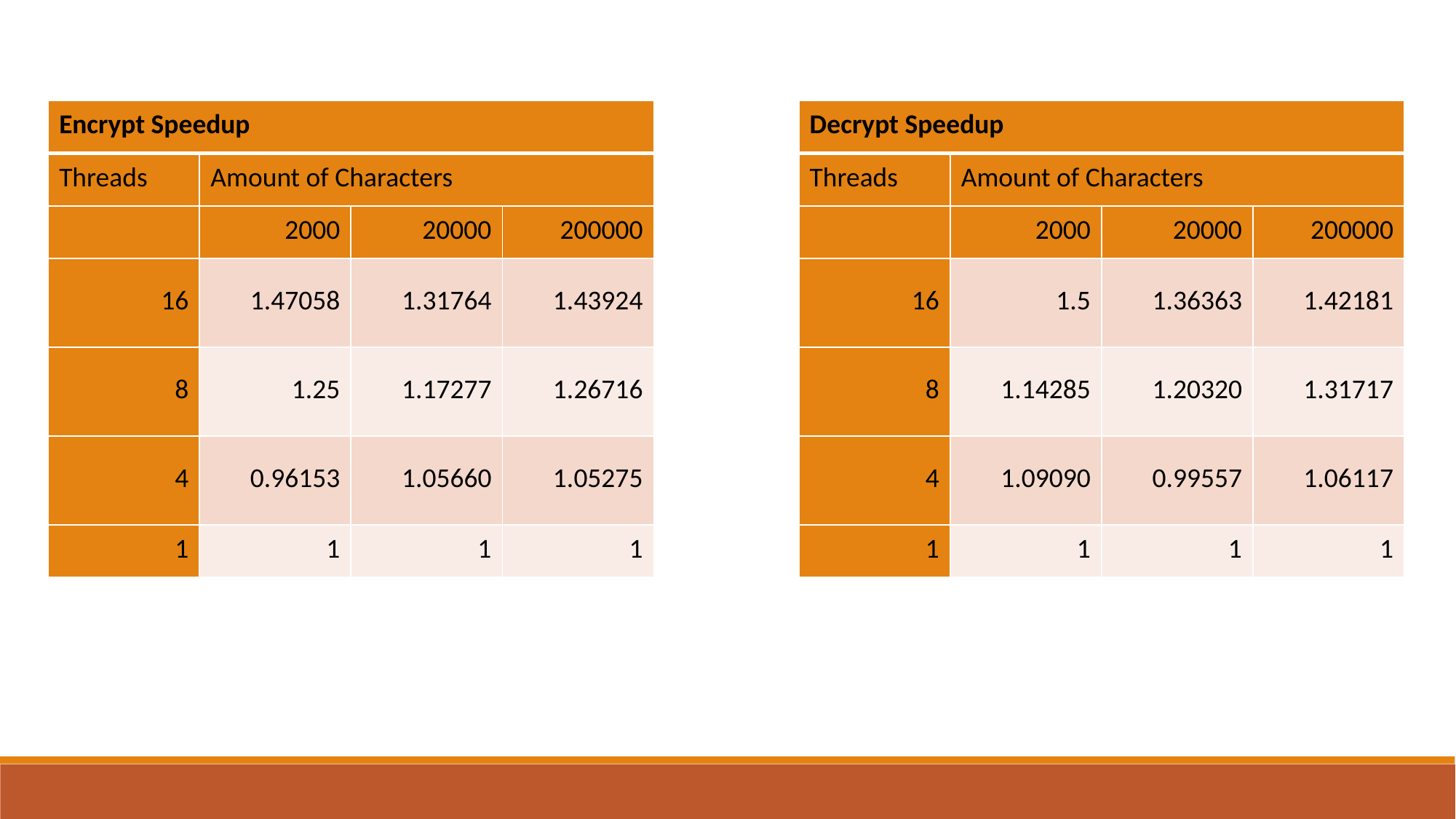

| Encrypt Speedup |  |  |  |  | Decrypt Speedup |  |  |  |
| --- | --- | --- | --- | --- | --- | --- | --- | --- |
| Threads | Amount of Characters |  |  |  | Threads | Amount of Characters |  |  |
|  | 2000 | 20000 | 200000 |  |  | 2000 | 20000 | 200000 |
| 16 | 1.47058 | 1.31764 | 1.43924 |  | 16 | 1.5 | 1.36363 | 1.42181 |
| 8 | 1.25 | 1.17277 | 1.26716 |  | 8 | 1.14285 | 1.20320 | 1.31717 |
| 4 | 0.96153 | 1.05660 | 1.05275 |  | 4 | 1.09090 | 0.99557 | 1.06117 |
| 1 | 1 | 1 | 1 |  | 1 | 1 | 1 | 1 |